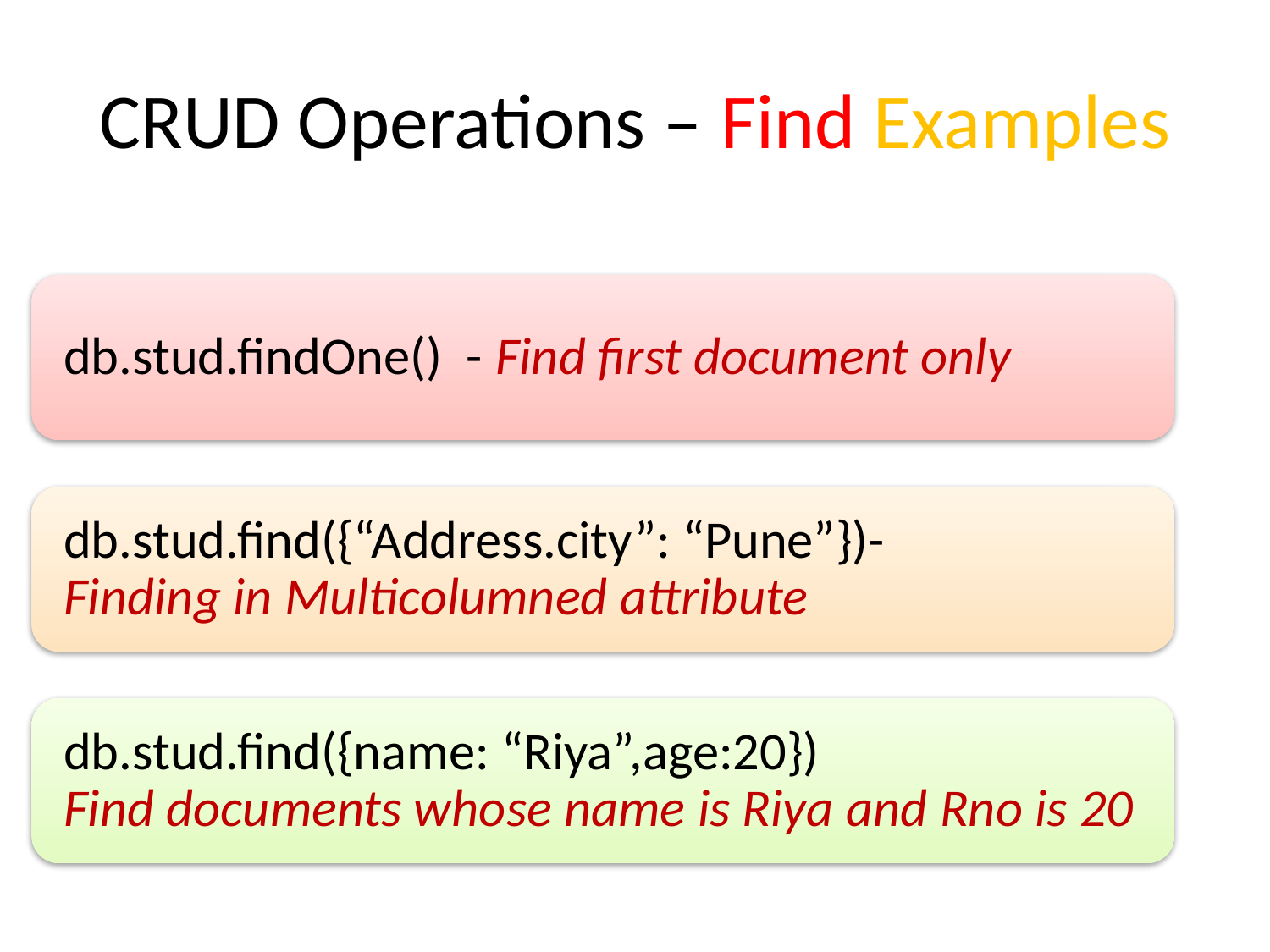

# CRUD Operations – Find Examples
db.stud.findOne()  - Find first document only
db.stud.find({“Address.city”: “Pune”})-          Finding in Multicolumned attribute
db.stud.find({name: “Riya”,age:20})                       Find documents whose name is Riya and Rno is 20